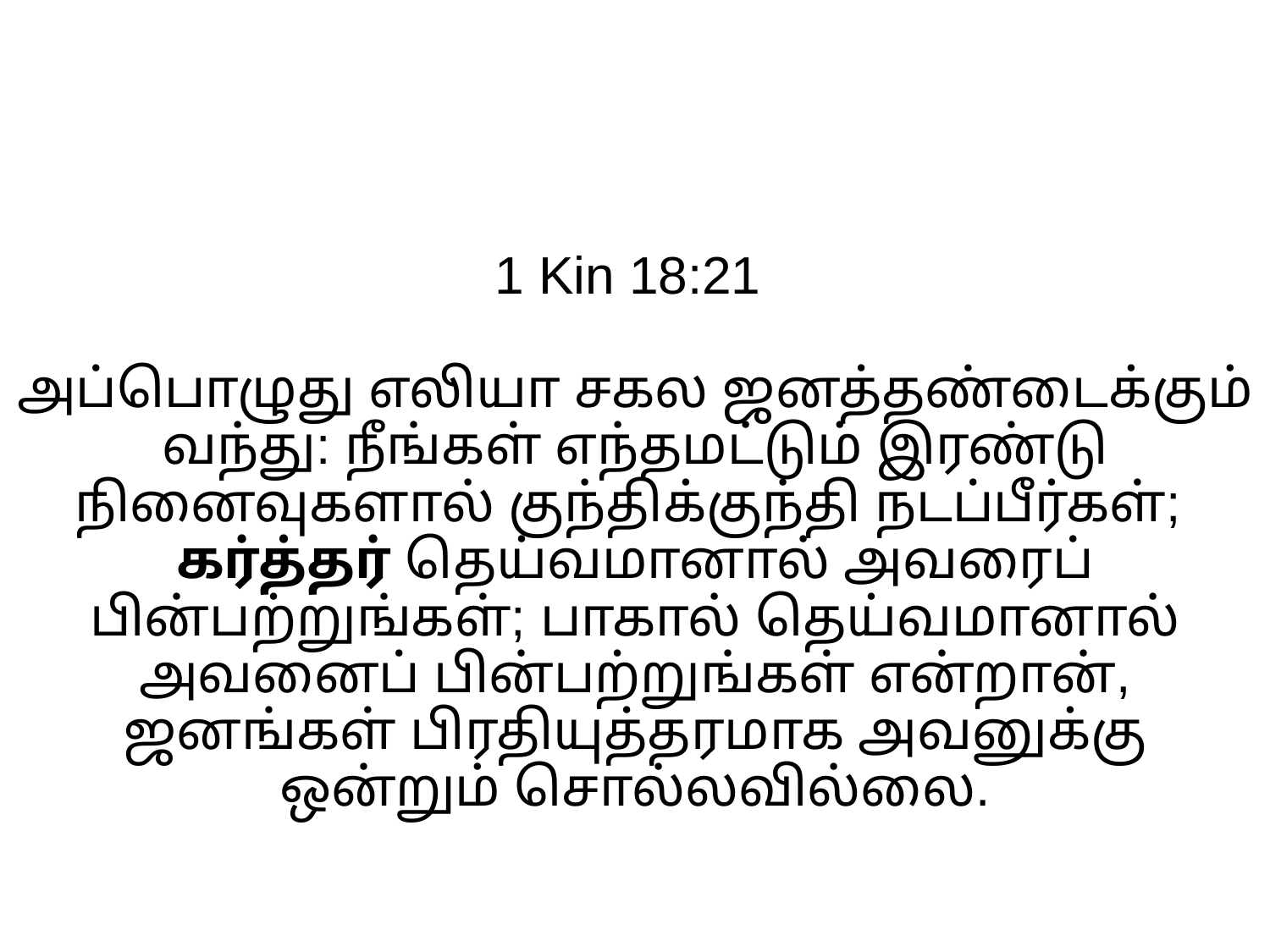

# 1 Kin 18:21 அப்பொழுது எலியா சகல ஜனத்தண்டைக்கும் வந்து: நீங்கள் எந்தமட்டும் இரண்டு நினைவுகளால் குந்திக்குந்தி நடப்பீர்கள்;  கர்த்தர் தெய்வமானால் அவரைப் பின்பற்றுங்கள்; பாகால் தெய்வமானால் அவனைப் பின்பற்றுங்கள் என்றான், ஜனங்கள் பிரதியுத்தரமாக அவனுக்கு ஒன்றும் சொல்லவில்லை.